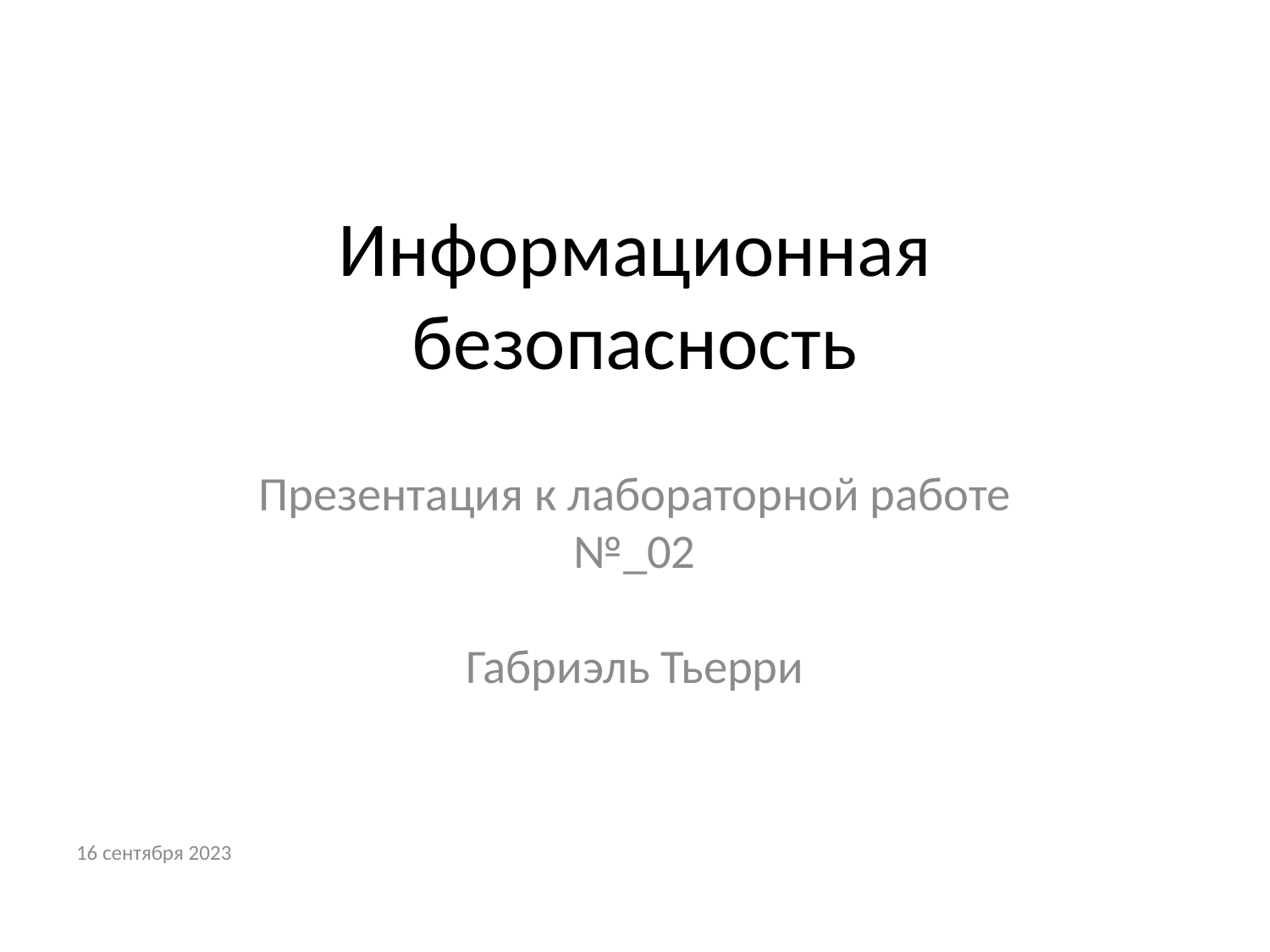

# Информационная безопасность
Презентация к лабораторной работе №_02
Габриэль Тьерри
16 сентября 2023